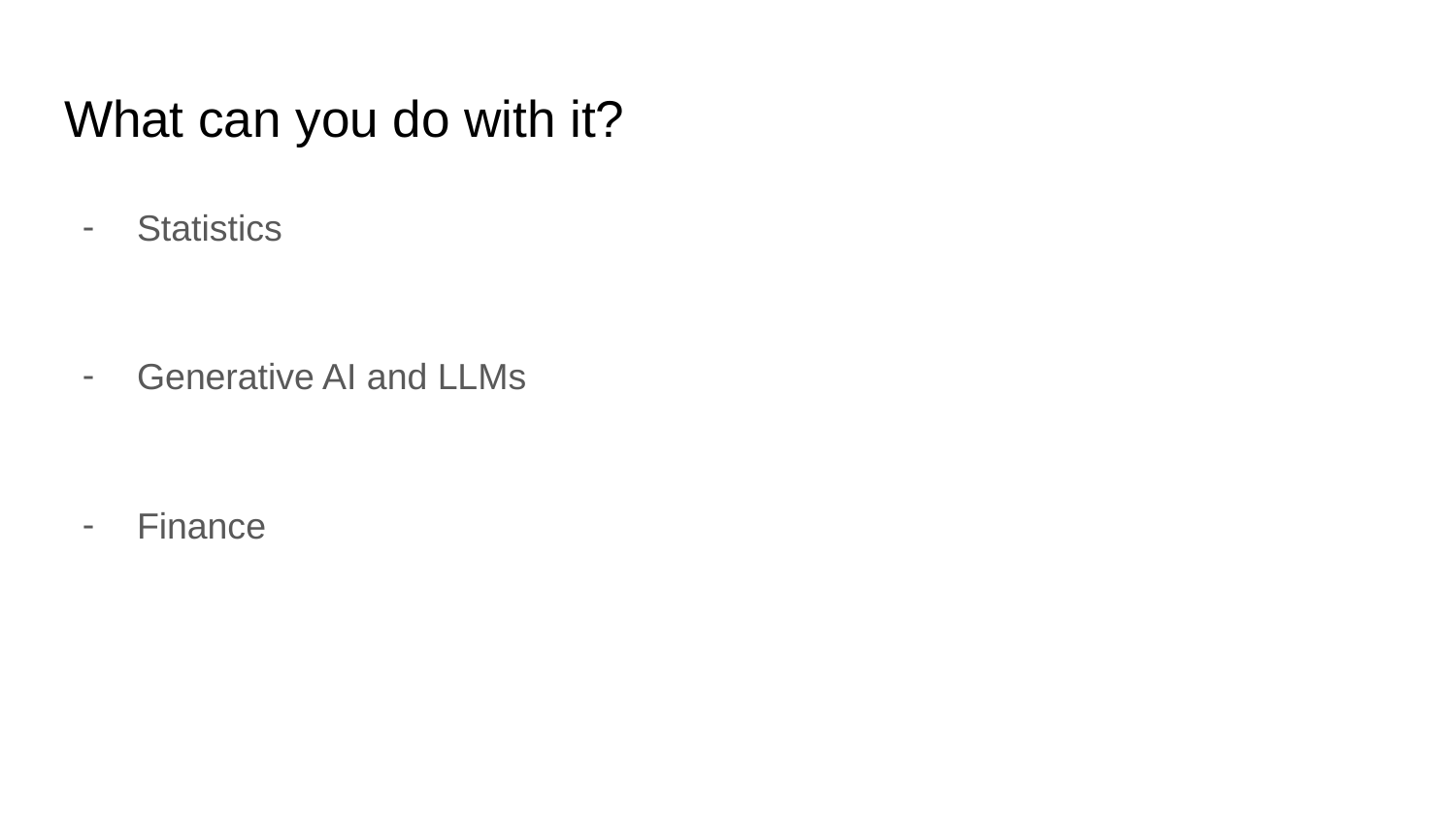

# What can you do with it?
Statistics

Generative AI and LLMs

Finance